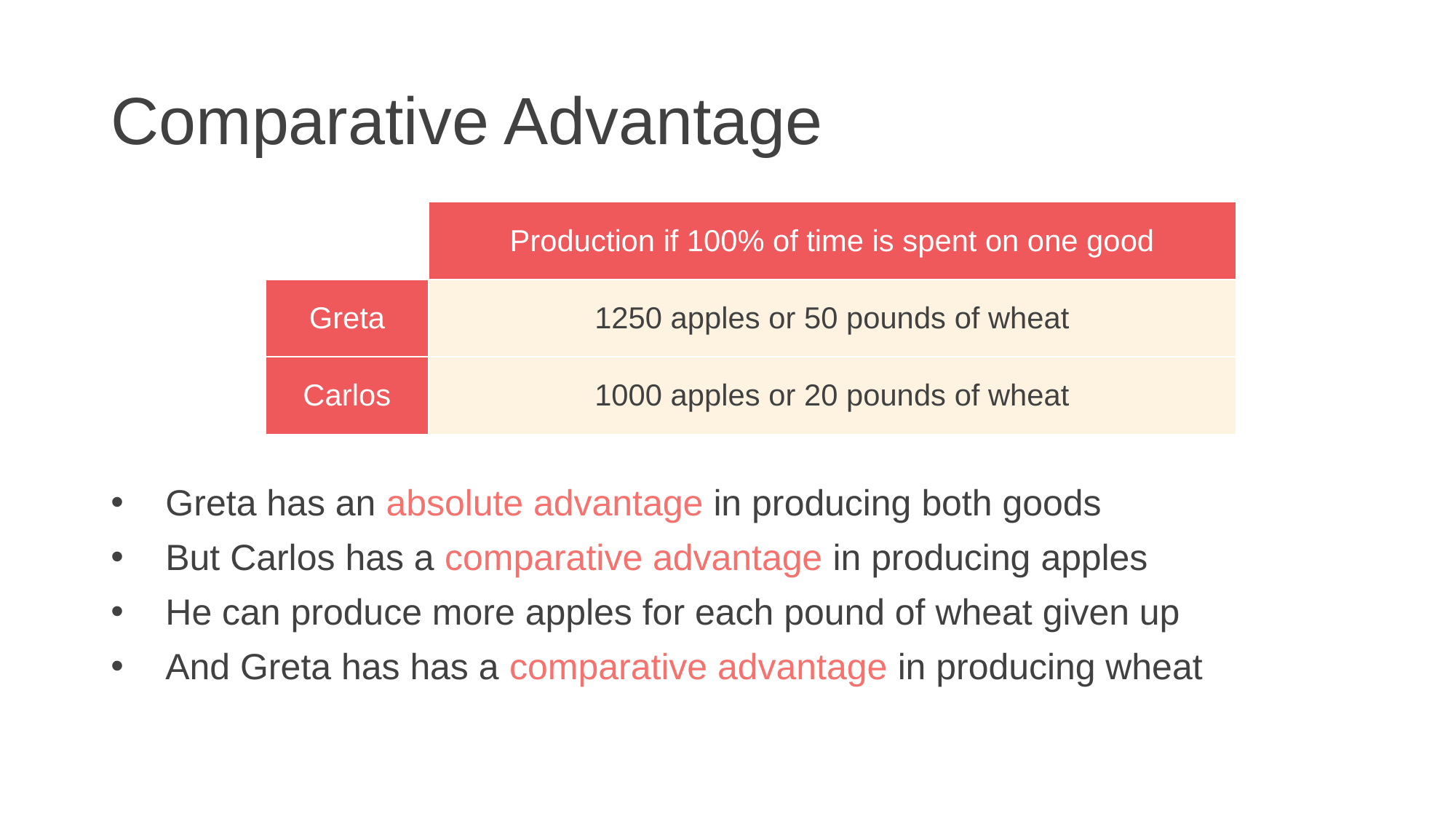

# Comparative Advantage
|  | Production if 100% of time is spent on one good |
| --- | --- |
| Greta | 1250 apples or 50 pounds of wheat |
| Carlos | 1000 apples or 20 pounds of wheat |
Greta has an absolute advantage in producing both goods
But Carlos has a comparative advantage in producing apples
He can produce more apples for each pound of wheat given up
And Greta has has a comparative advantage in producing wheat